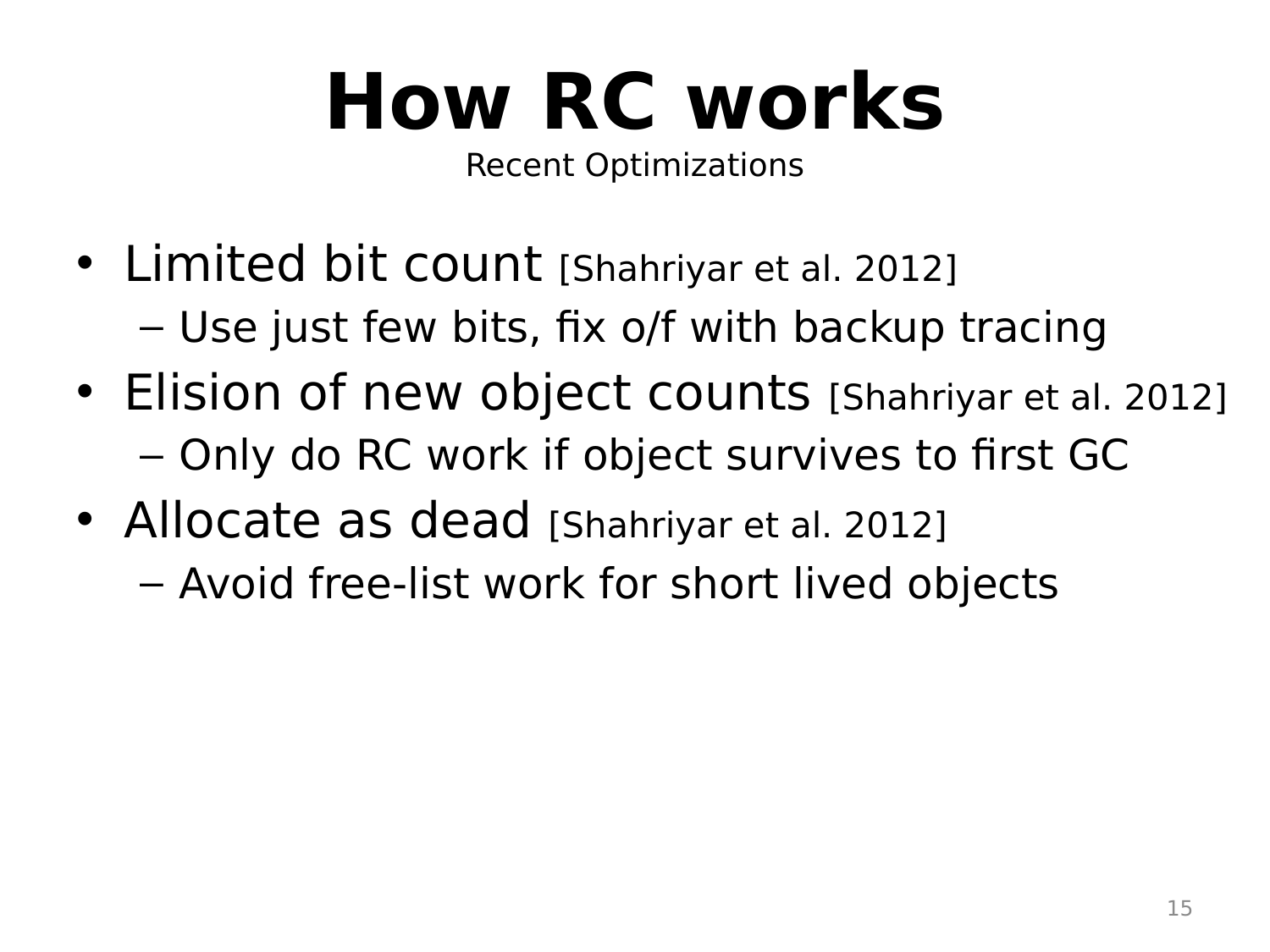

# How RC works Recent Optimizations
Limited bit count [Shahriyar et al. 2012]
Use just few bits, fix o/f with backup tracing
Elision of new object counts [Shahriyar et al. 2012]
Only do RC work if object survives to first GC
Allocate as dead [Shahriyar et al. 2012]
Avoid free-list work for short lived objects
15